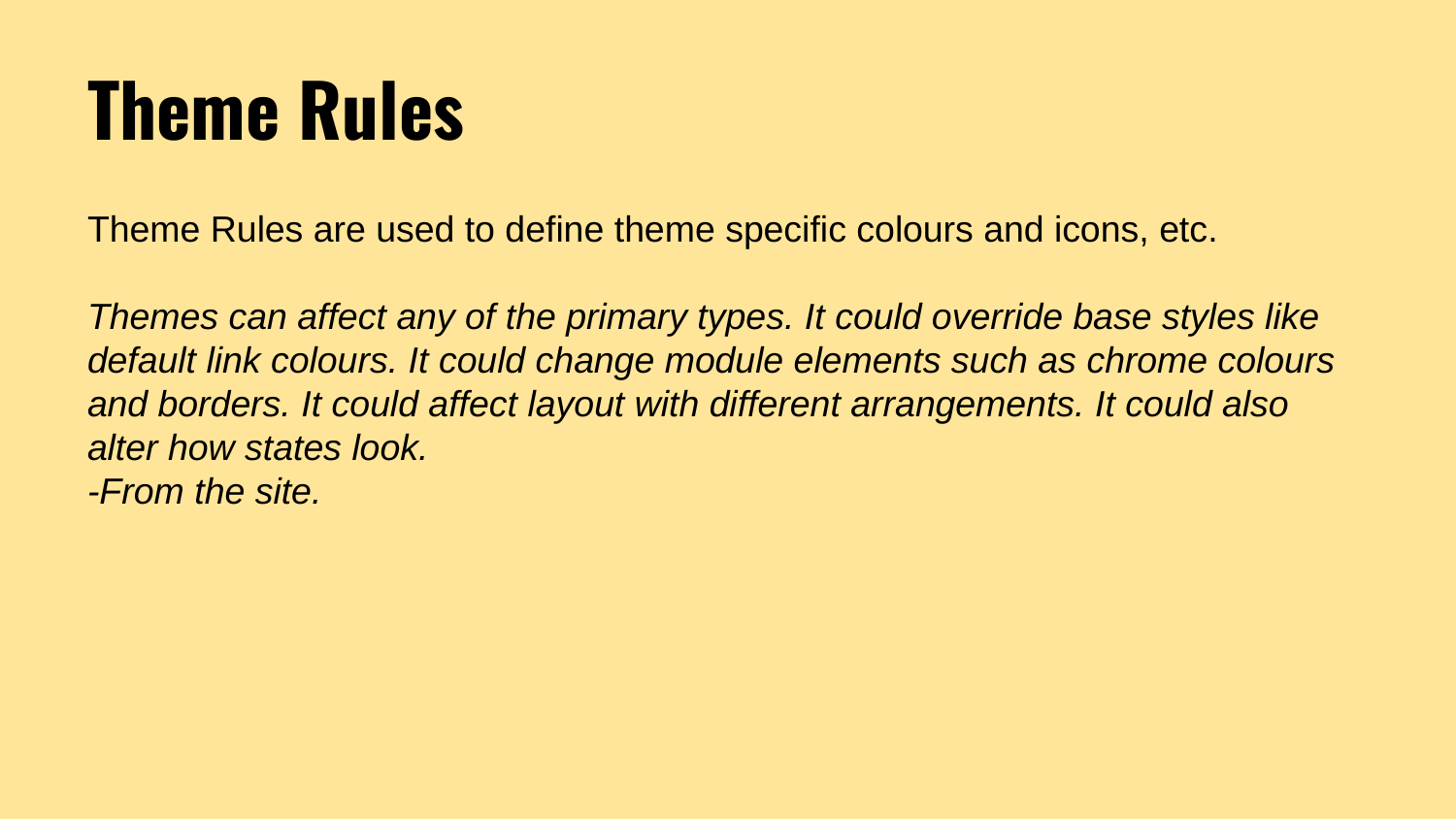

# Theme Rules
Theme Rules are used to define theme specific colours and icons, etc.

Themes can affect any of the primary types. It could override base styles like default link colours. It could change module elements such as chrome colours and borders. It could affect layout with different arrangements. It could also alter how states look.
-From the site.